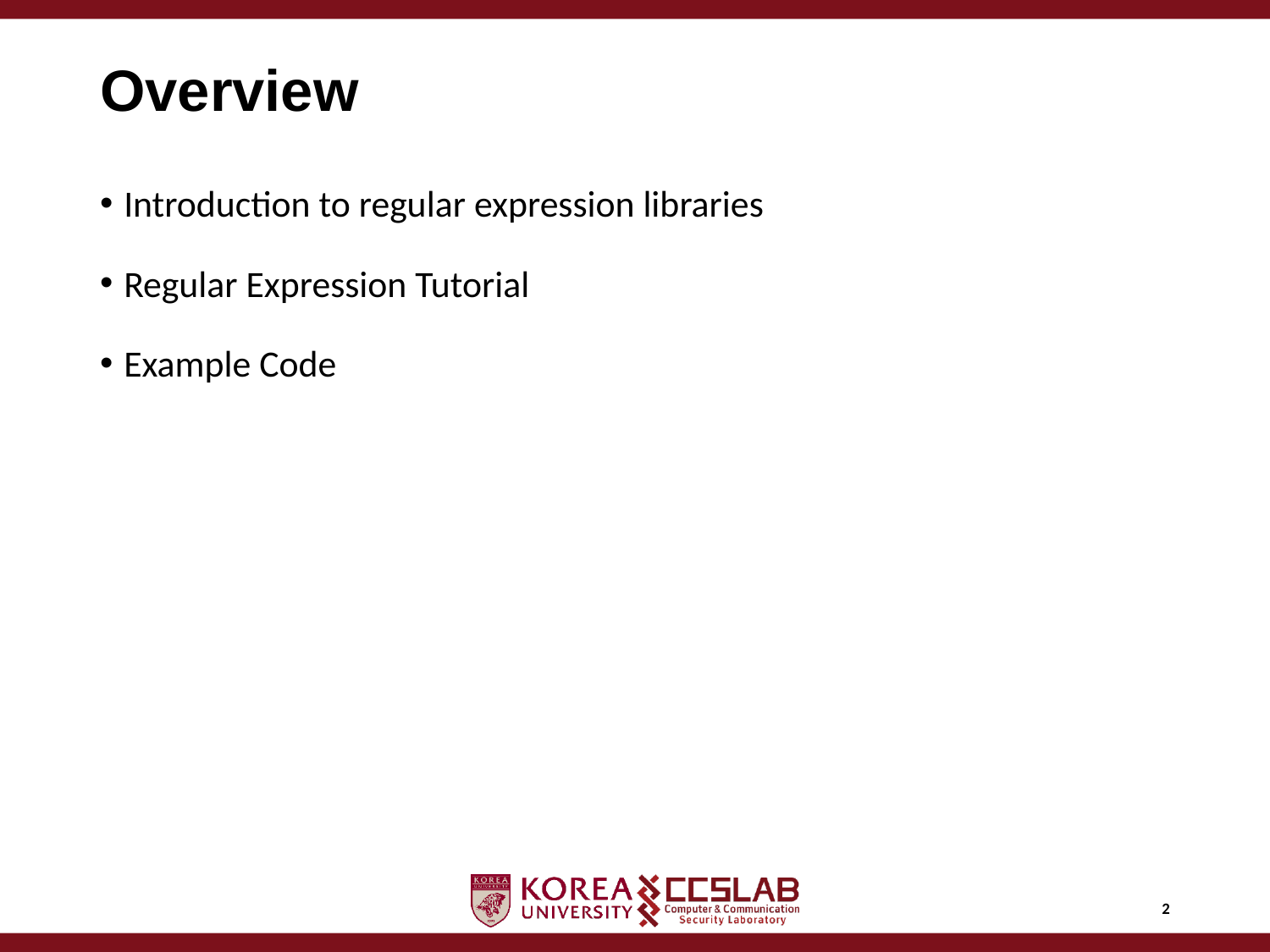

# Overview
Introduction to regular expression libraries
Regular Expression Tutorial
Example Code
2